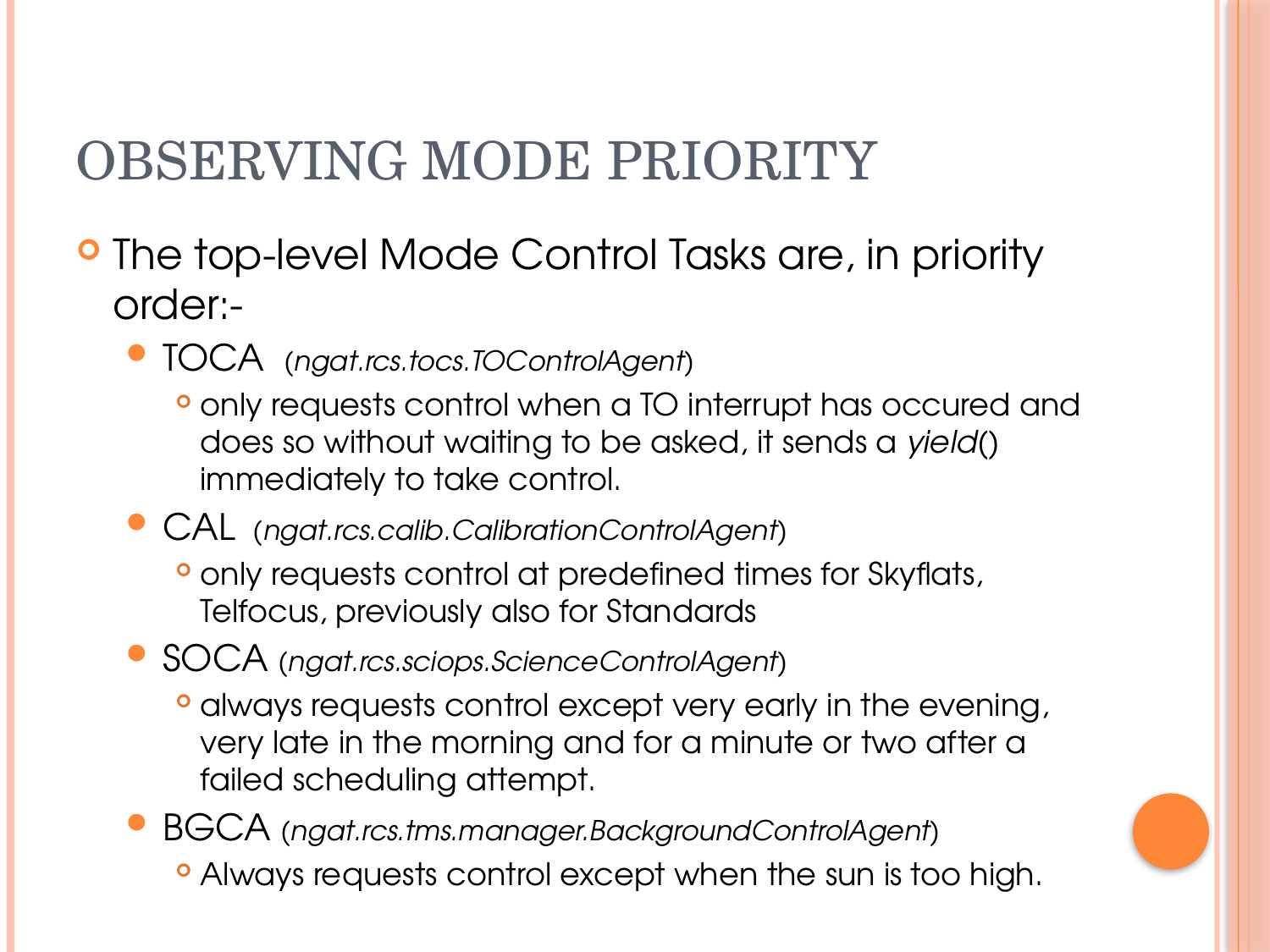

# Observing Mode priority
The top-level Mode Control Tasks are, in priority order:-
TOCA  (ngat.rcs.tocs.TOControlAgent)
only requests control when a TO interrupt has occured and does so without waiting to be asked, it sends a yield() immediately to take control.
CAL  (ngat.rcs.calib.CalibrationControlAgent)
only requests control at predefined times for Skyflats, Telfocus, previously also for Standards
SOCA (ngat.rcs.sciops.ScienceControlAgent)
always requests control except very early in the evening, very late in the morning and for a minute or two after a failed scheduling attempt.
BGCA (ngat.rcs.tms.manager.BackgroundControlAgent)
Always requests control except when the sun is too high.